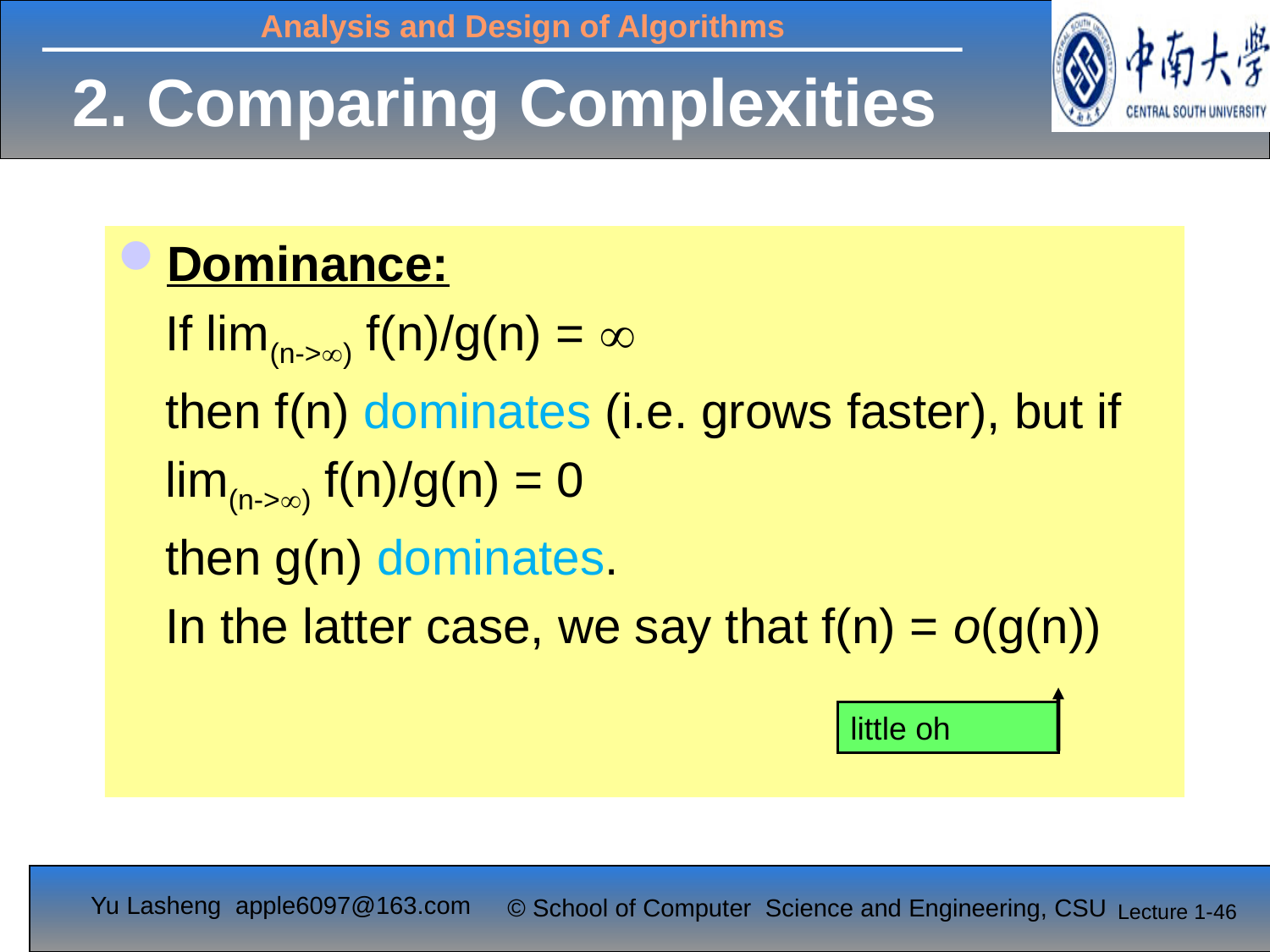

2. Comparing Complexities
Dominance:
	If lim(n->∞) f(n)/g(n) = ∞
	then f(n) dominates (i.e. grows faster), but if
	lim(n->∞) f(n)/g(n) = 0
	then g(n) dominates.
	In the latter case, we say that f(n) = o(g(n))

little oh
Lecture 1-46